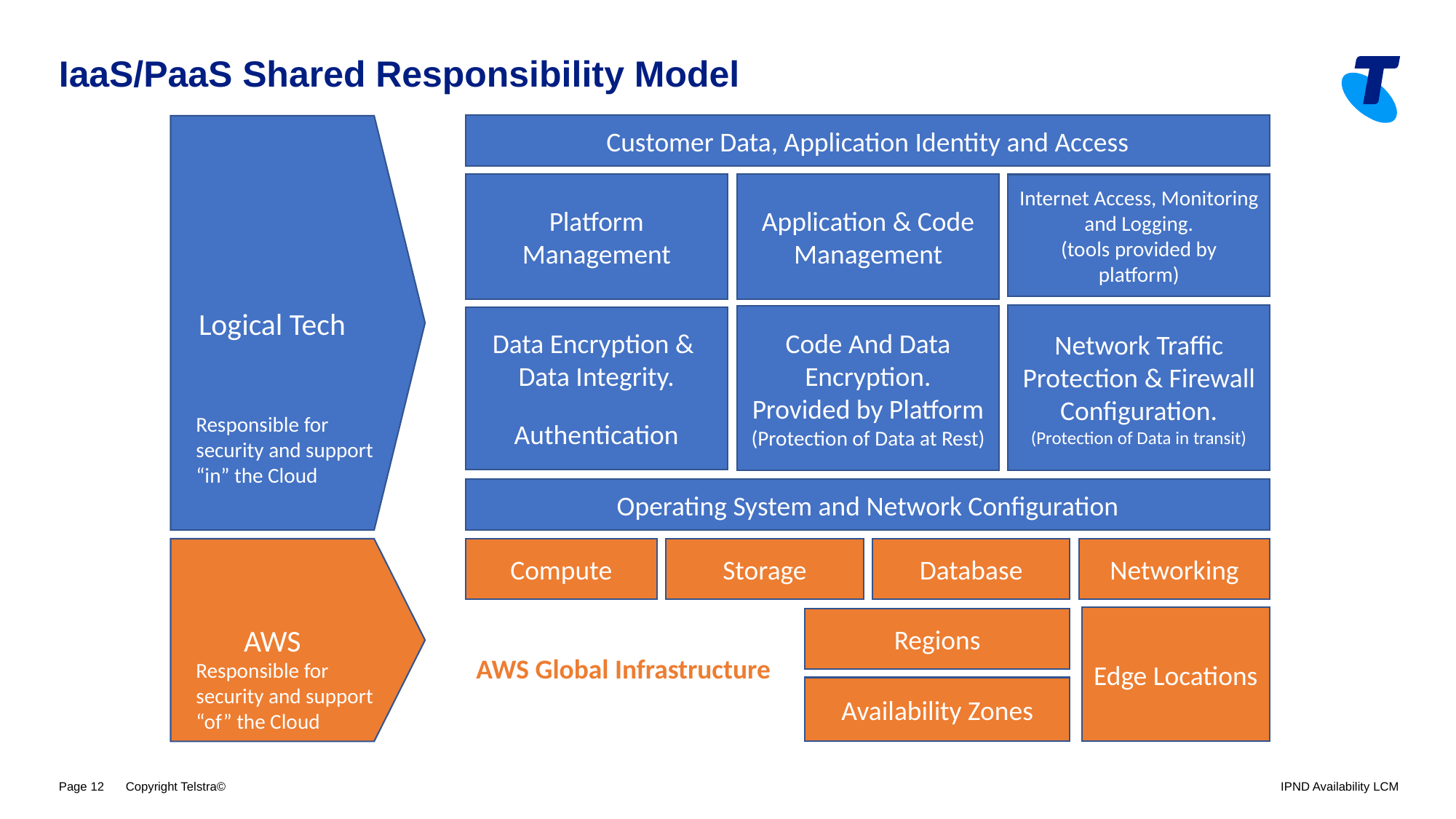

IaaS/PaaS Shared Responsibility Model
Customer Data, Application Identity and Access
Platform Management
Application & Code Management
Internet Access, Monitoring and Logging.
(tools provided by platform)
Logical Tech
Network Traffic Protection & Firewall Configuration.
(Protection of Data in transit)
Code And Data Encryption.
Provided by Platform
(Protection of Data at Rest)
Data Encryption &  Data Integrity.

Authentication
Responsible for security and support “in” the Cloud
Operating System and Network Configuration
AWS
Compute
Storage
Database
Networking
Edge Locations
Regions
AWS Global Infrastructure
Responsible for security and support “of” the Cloud
Availability Zones
Copyright Telstra©
Page 12
IPND Availability LCM